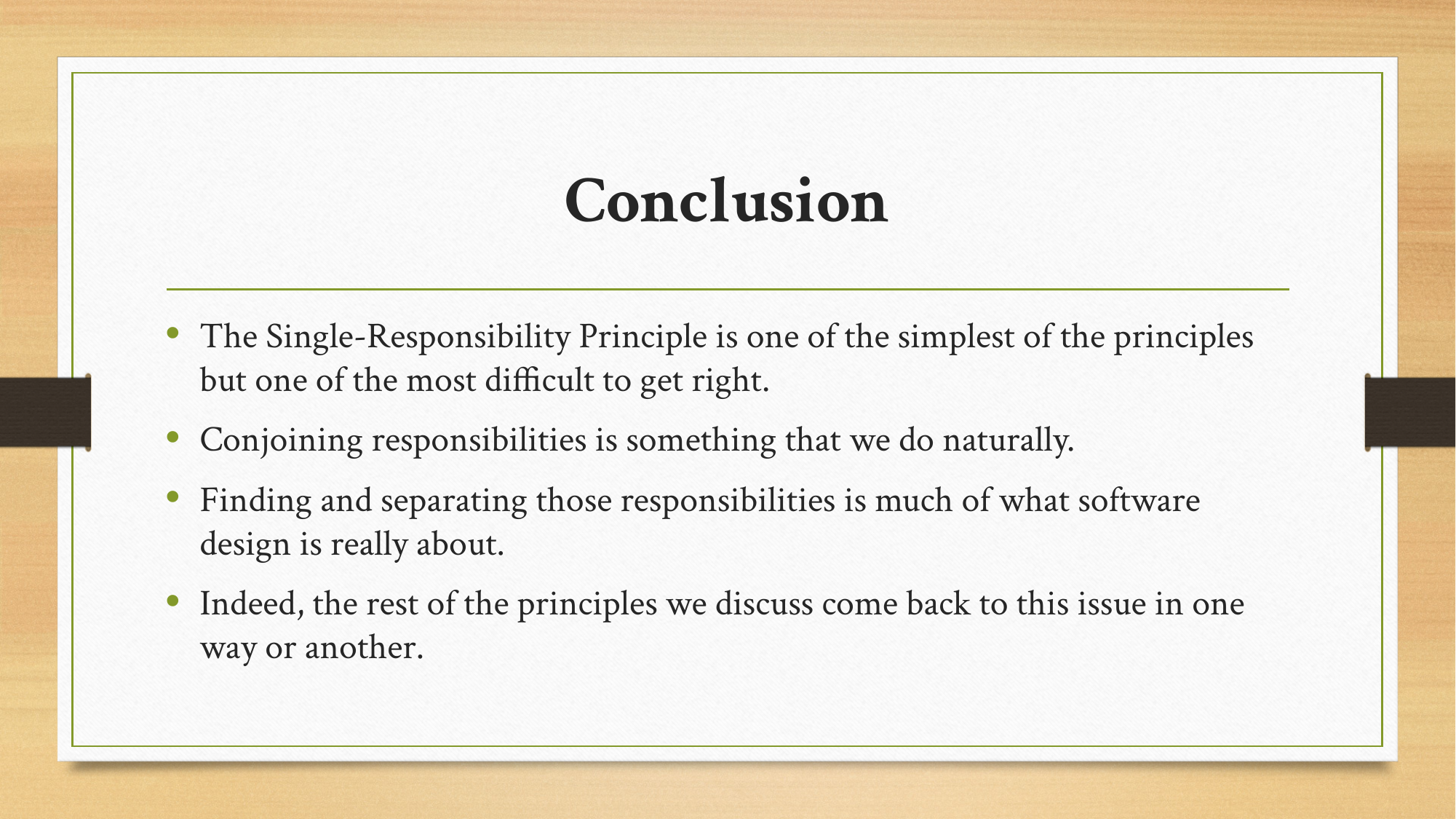

# Conclusion
The Single-Responsibility Principle is one of the simplest of the principles but one of the most difficult to get right.
Conjoining responsibilities is something that we do naturally.
Finding and separating those responsibilities is much of what software design is really about.
Indeed, the rest of the principles we discuss come back to this issue in one way or another.